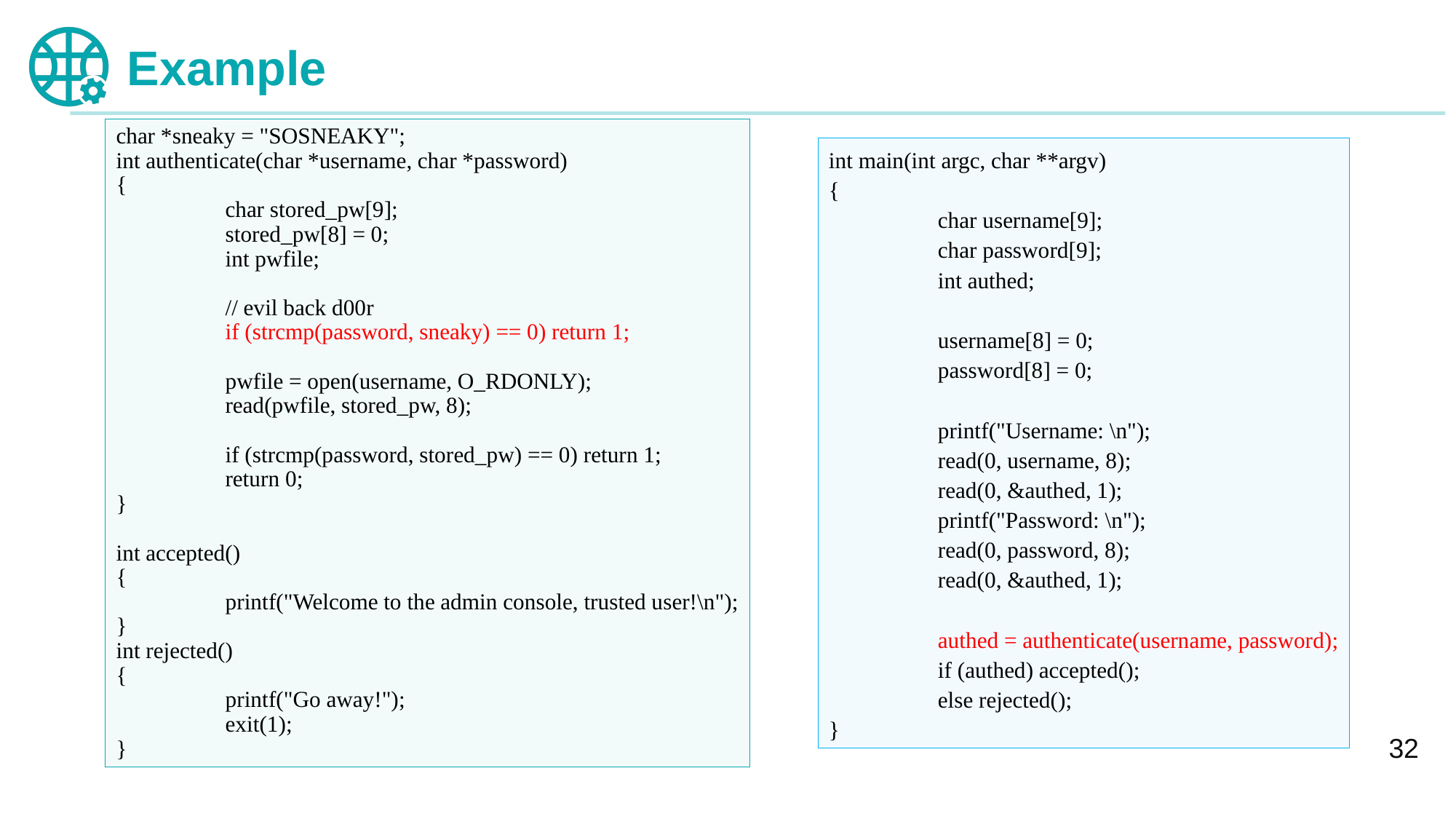

Example
char *sneaky = "SOSNEAKY";
int authenticate(char *username, char *password)
{
	char stored_pw[9];
	stored_pw[8] = 0;
	int pwfile;

	// evil back d00r
	if (strcmp(password, sneaky) == 0) return 1;

	pwfile = open(username, O_RDONLY);
	read(pwfile, stored_pw, 8);

	if (strcmp(password, stored_pw) == 0) return 1;
	return 0;
}

int accepted()
{
	printf("Welcome to the admin console, trusted user!\n");
}
int rejected()
{
	printf("Go away!");
	exit(1);
}
int main(int argc, char **argv)
{
	char username[9];
	char password[9];
	int authed;

	username[8] = 0;
	password[8] = 0;

	printf("Username: \n");
	read(0, username, 8);
	read(0, &authed, 1);
	printf("Password: \n");
	read(0, password, 8);
	read(0, &authed, 1);

	authed = authenticate(username, password);
	if (authed) accepted();
	else rejected();
}